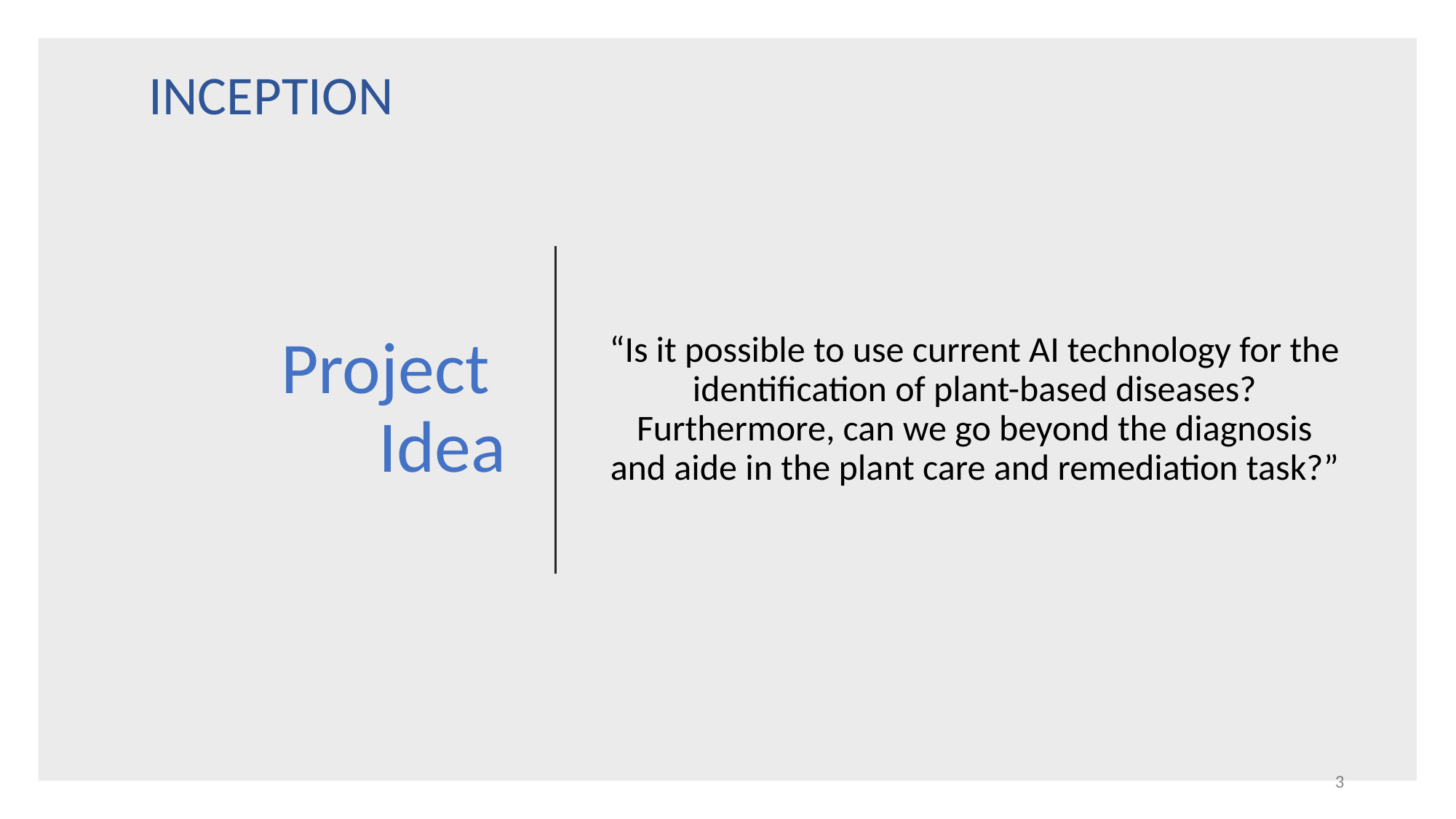

INCEPTION
# Project Idea
“Is it possible to use current AI technology for the identification of plant-based diseases? Furthermore, can we go beyond the diagnosis and aide in the plant care and remediation task?”
3